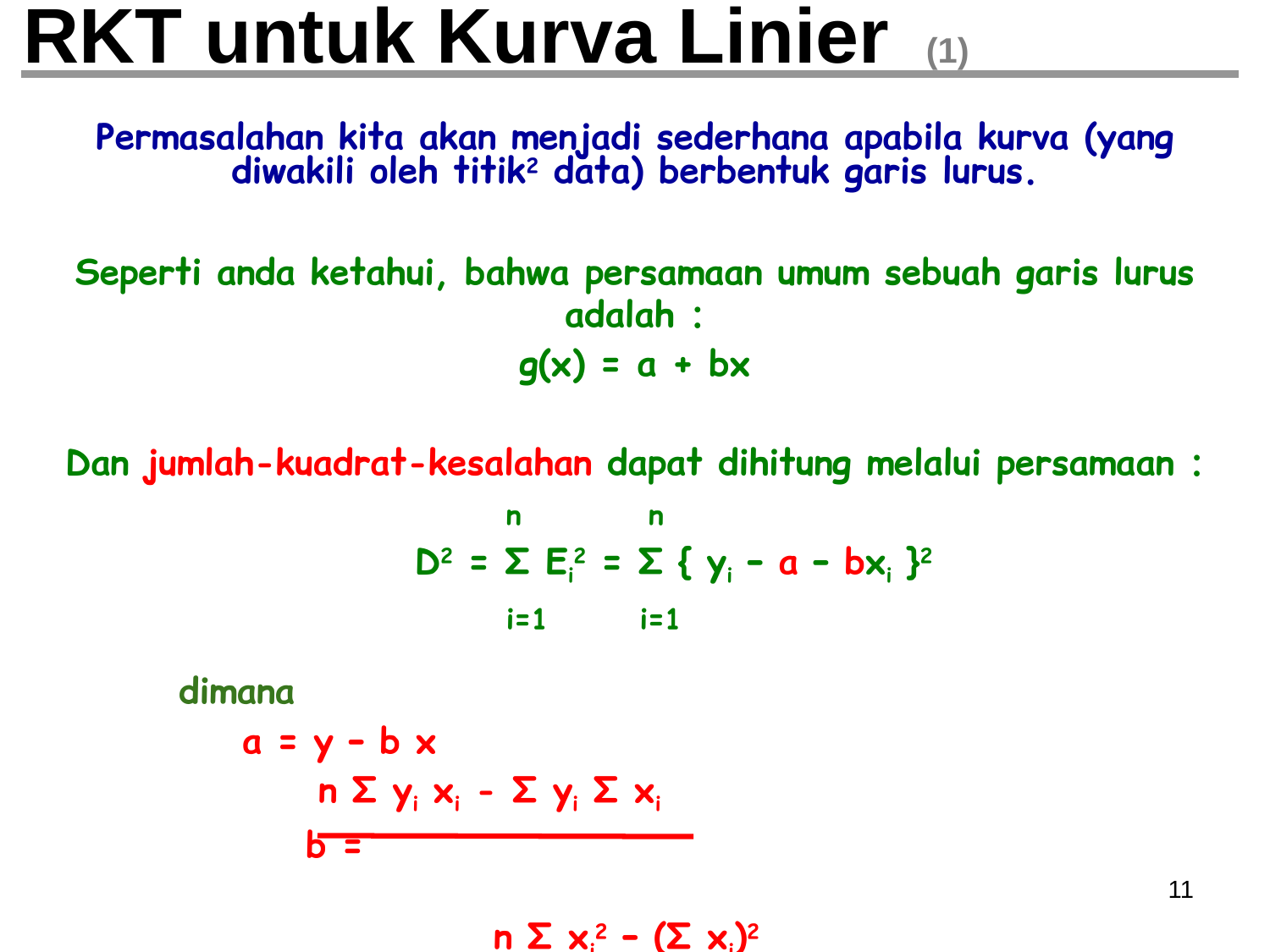

# RKT untuk Kurva Linier    (1)
Permasalahan kita akan menjadi sederhana apabila kurva (yang diwakili oleh titik2 data) berbentuk garis lurus.
Seperti anda ketahui, bahwa persamaan umum sebuah garis lurus adalah :
g(x) = a + bx

Dan jumlah-kuadrat-kesalahan dapat dihitung melalui persamaan :
			      n	       n
			D2 = ∑ Ei2 = ∑ { yi – a – bxi }2
			      i=1      i=1
dimana
a = y – b x
     n ∑ yi xi - ∑ yi ∑ xi
	b =
		    n ∑ xi2 – (∑ xi)2
11